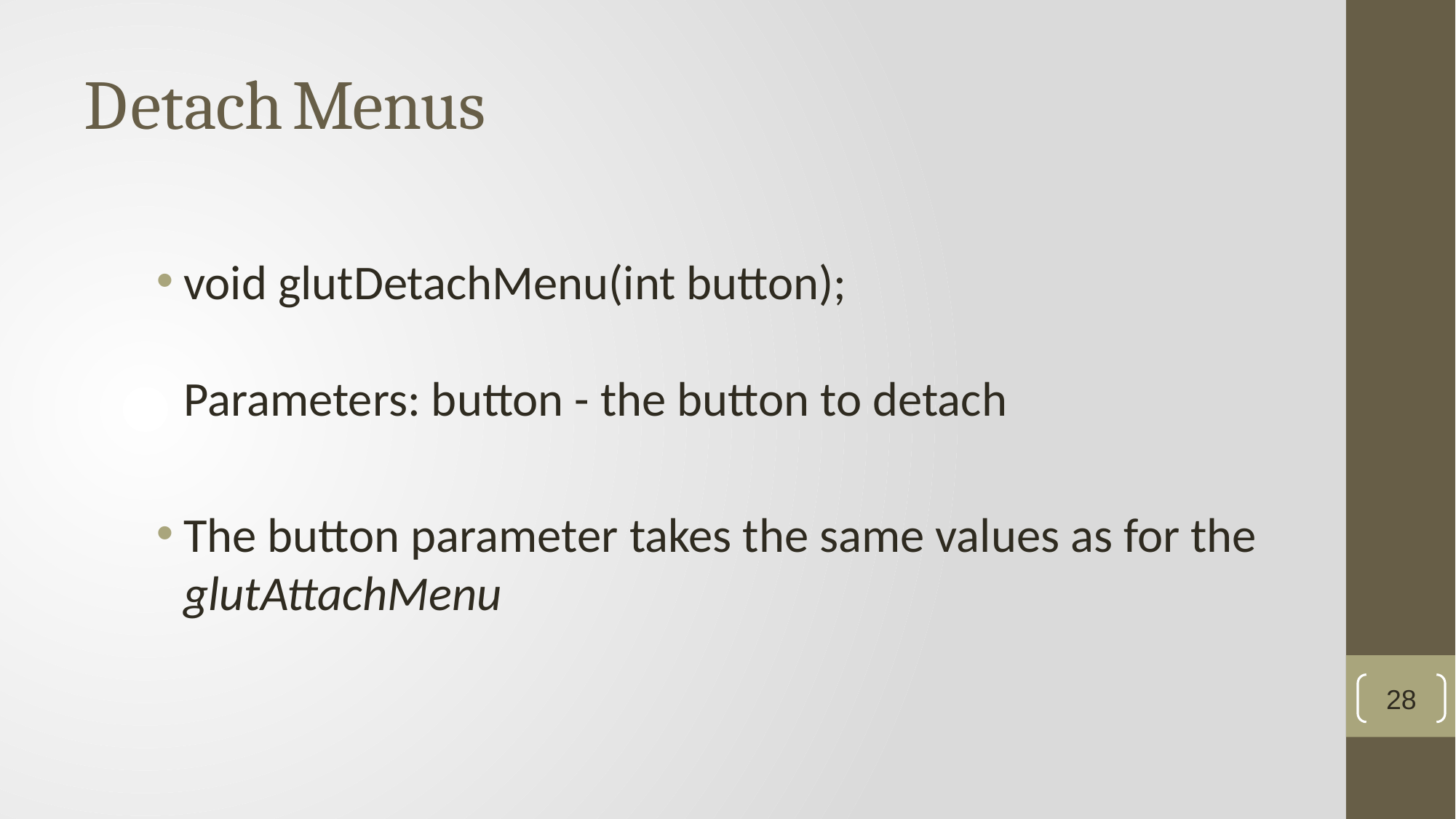

# Detach Menus
void glutDetachMenu(int button);
Parameters: button - the button to detach

The button parameter takes the same values as for the glutAttachMenu
28